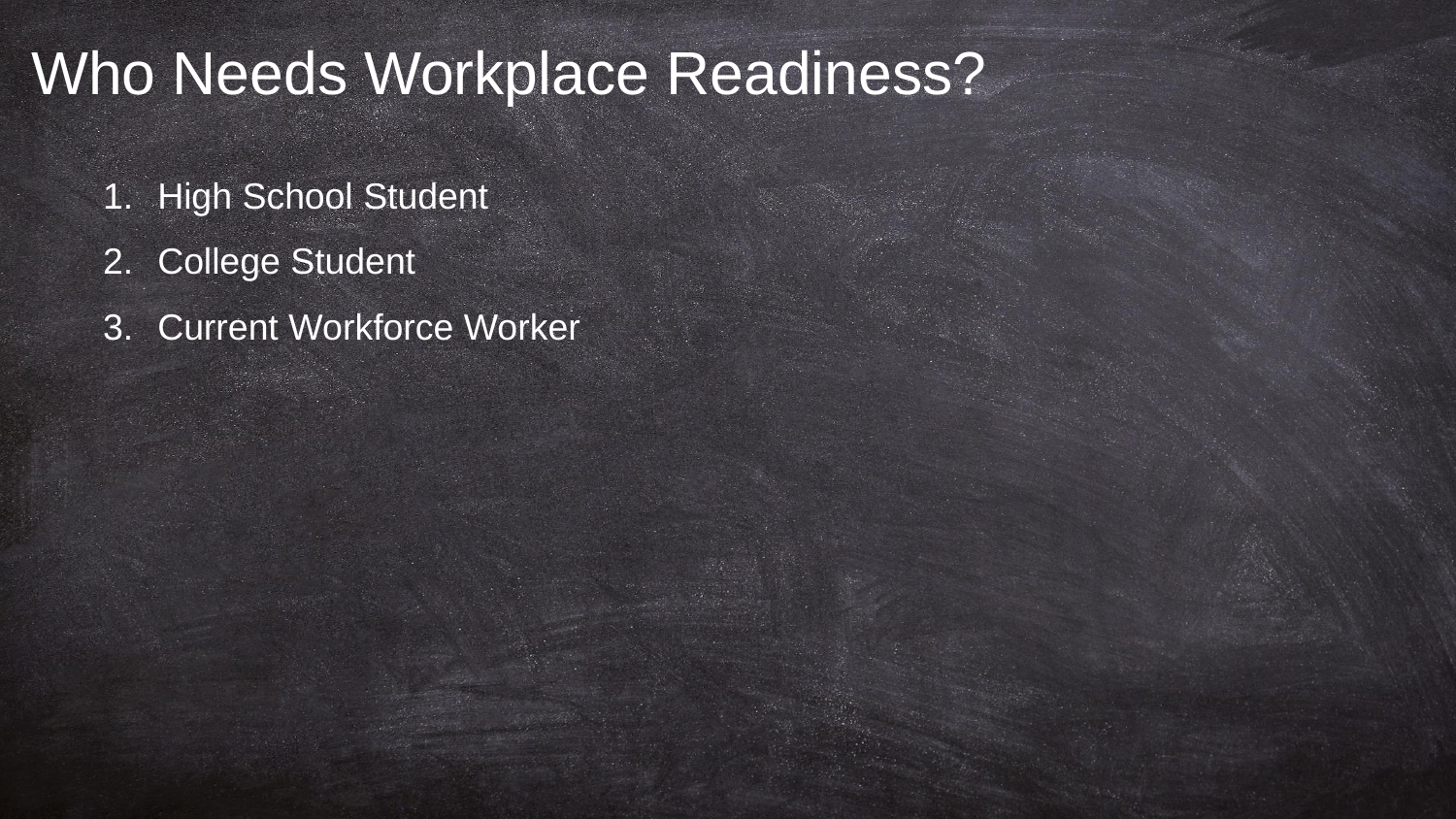

# Who Needs Workplace Readiness?
High School Student
College Student
Current Workforce Worker